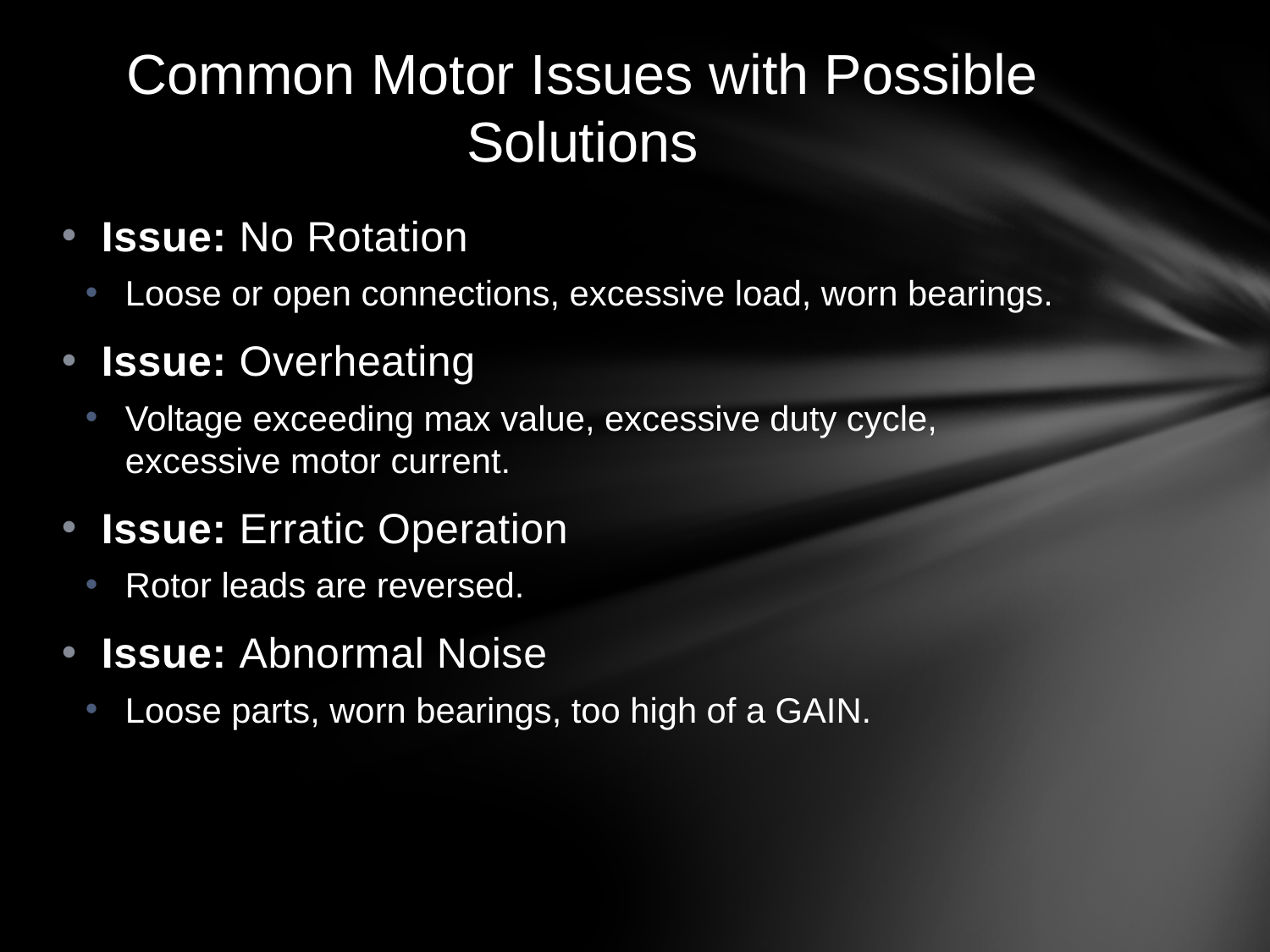

# Common Motor Issues with Possible Solutions
Issue: No Rotation
Loose or open connections, excessive load, worn bearings.
Issue: Overheating
Voltage exceeding max value, excessive duty cycle, excessive motor current.
Issue: Erratic Operation
Rotor leads are reversed.
Issue: Abnormal Noise
Loose parts, worn bearings, too high of a GAIN.